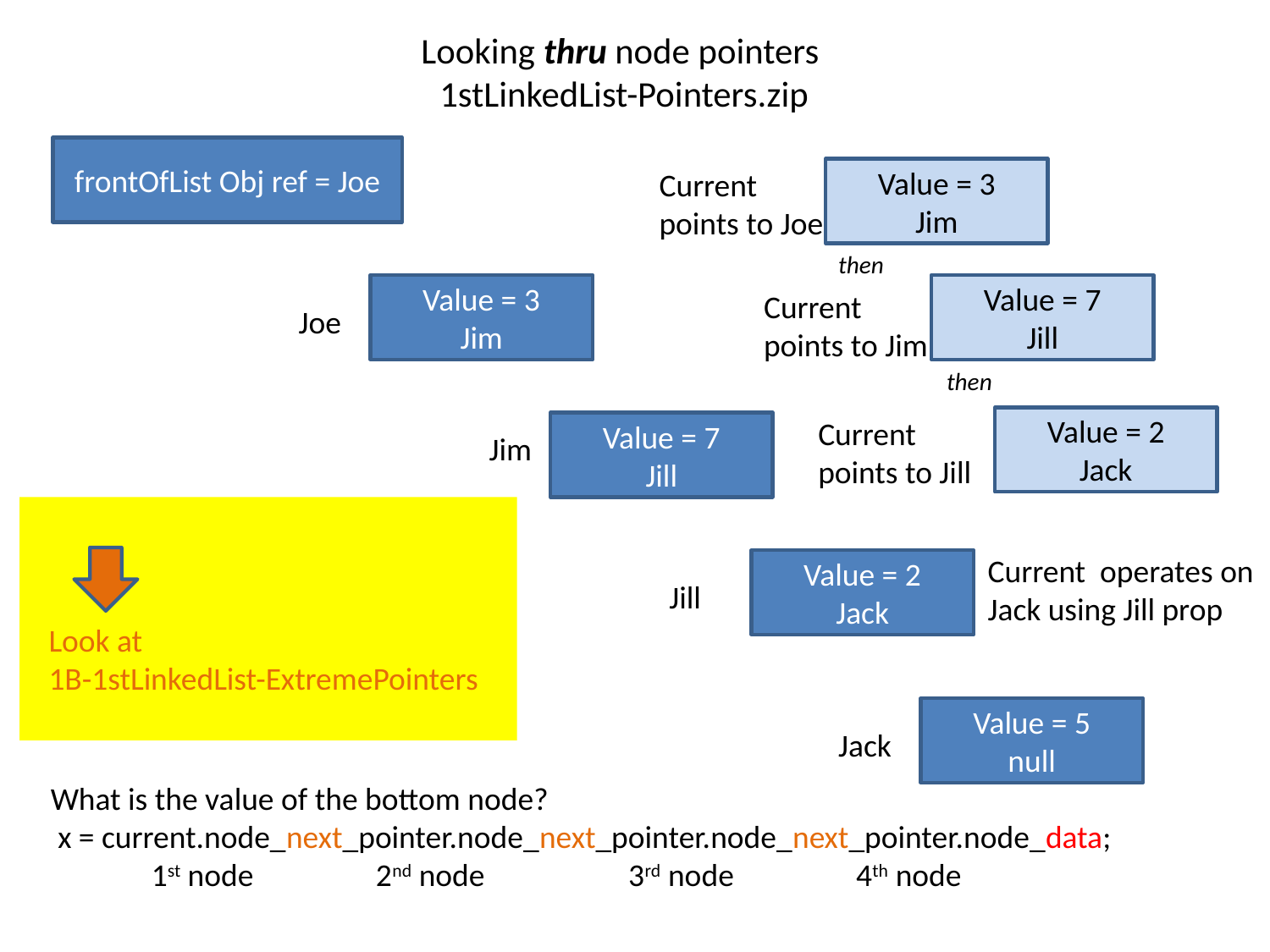

# Looking thru node pointers 1stLinkedList-Pointers.zip
frontOfList Obj ref = Joe
Current
points to Joe
Value = 3
Jim
then
Value = 3
Jim
Value = 7
Jill
Current
points to Jim
Joe
then
Current
points to Jill
Value = 2
Jack
Value = 7
Jill
Jim

Current  operates on
Jack using Jill prop

Value = 2
Jack
Jill
Look at
1B-1stLinkedList-ExtremePointers
Value = 5
null
Jack
What is the value of the bottom node?
 x = current.node_next_pointer.node_next_pointer.node_next_pointer.node_data;
              1st node                 2nd node                    3rd node                 4th node